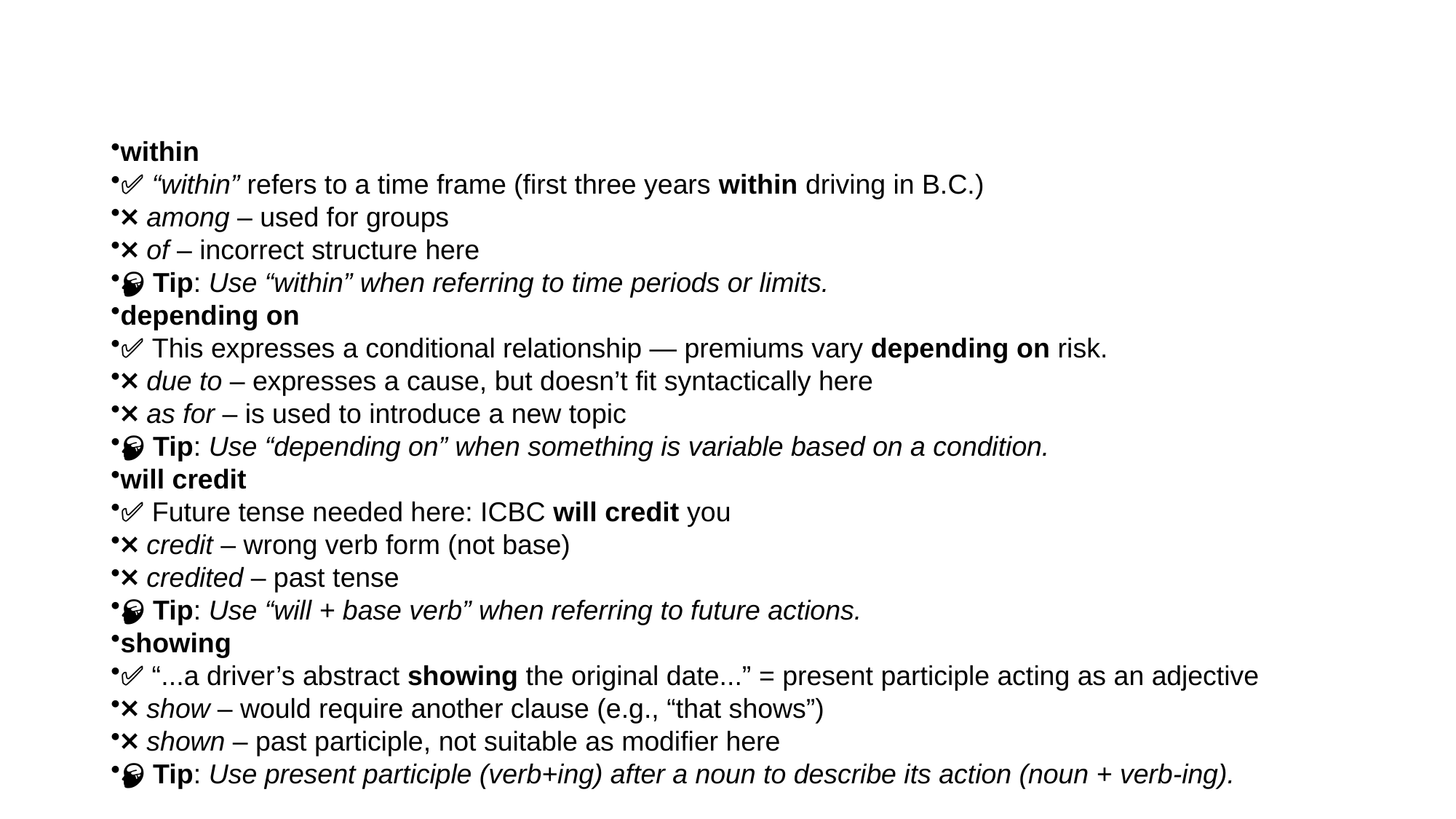

within
✅ “within” refers to a time frame (first three years within driving in B.C.)
❌ among – used for groups
❌ of – incorrect structure here
🧠 Tip: Use “within” when referring to time periods or limits.
depending on
✅ This expresses a conditional relationship — premiums vary depending on risk.
❌ due to – expresses a cause, but doesn’t fit syntactically here
❌ as for – is used to introduce a new topic
🧠 Tip: Use “depending on” when something is variable based on a condition.
will credit
✅ Future tense needed here: ICBC will credit you
❌ credit – wrong verb form (not base)
❌ credited – past tense
🧠 Tip: Use “will + base verb” when referring to future actions.
showing
✅ “...a driver’s abstract showing the original date...” = present participle acting as an adjective
❌ show – would require another clause (e.g., “that shows”)
❌ shown – past participle, not suitable as modifier here
🧠 Tip: Use present participle (verb+ing) after a noun to describe its action (noun + verb-ing).